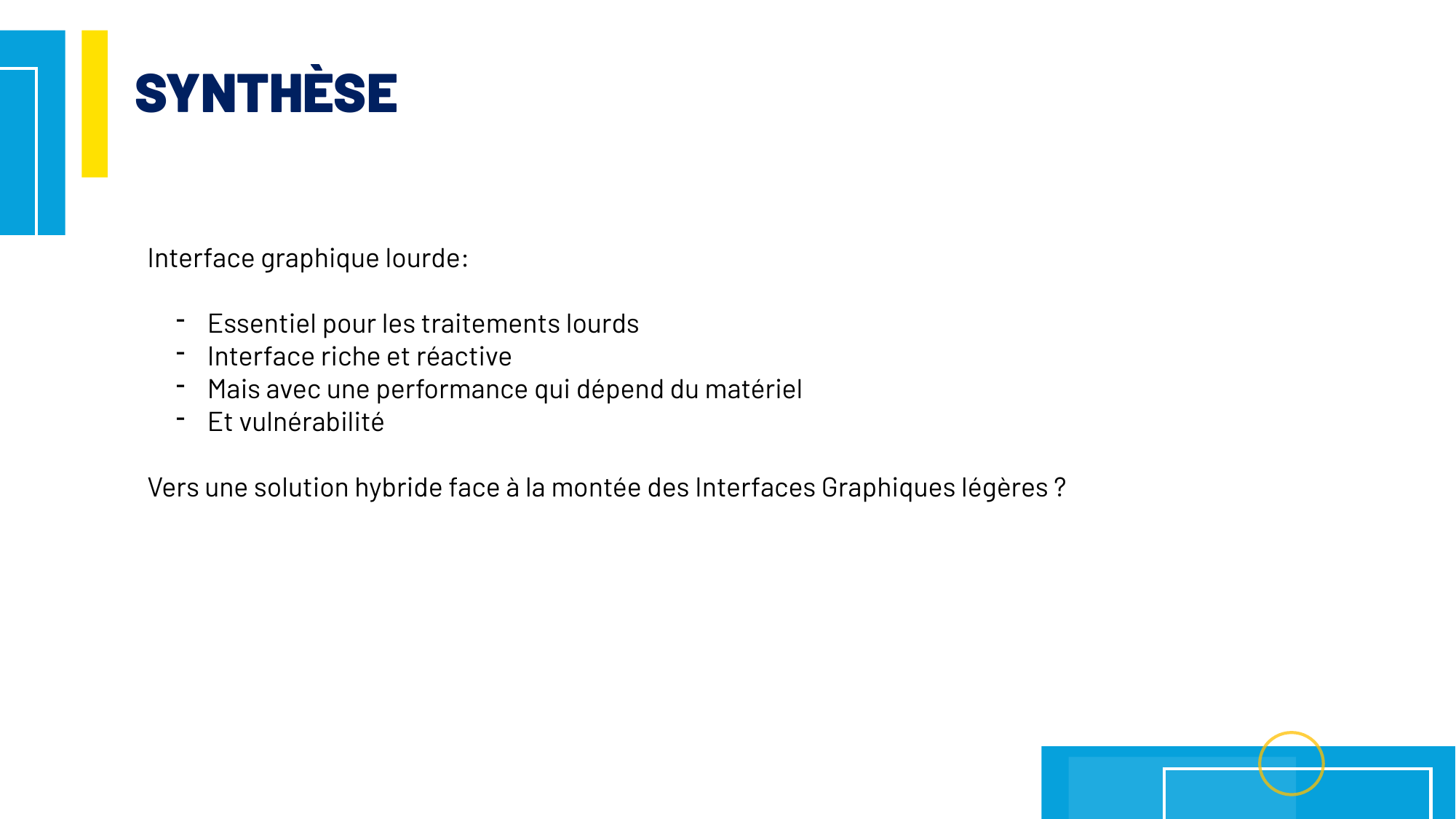

SYNTHÈSE

Interface graphique lourde:

 Essentiel pour les traitements lourds
 Interface riche et réactive
 Mais avec une performance qui dépend du matériel
 Et vulnérabilité

Vers une solution hybride face à la montée des Interfaces Graphiques légères ?